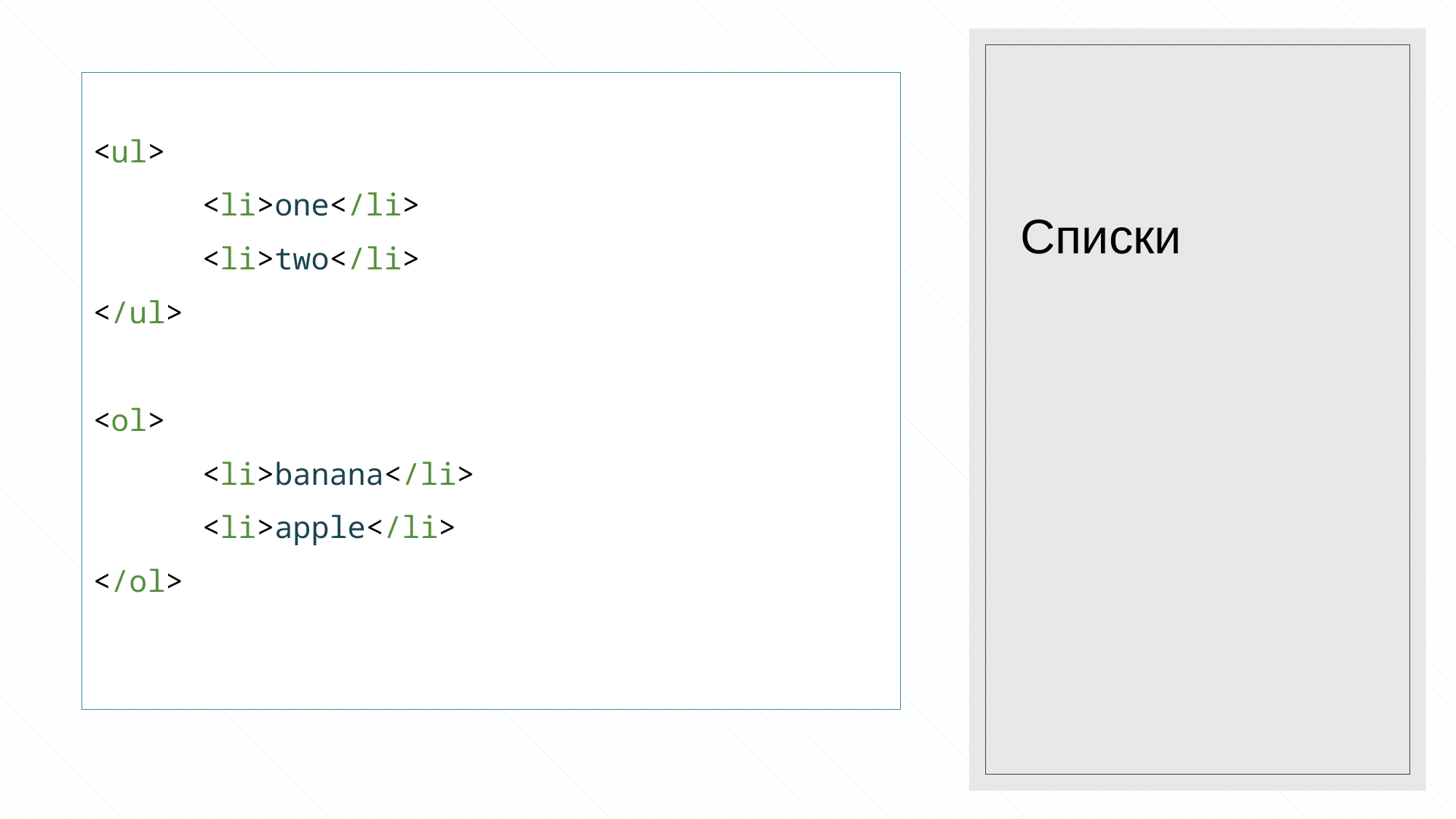

# Списки

<ul>
	<li>one</li>
	<li>two</li>
</ul>

<ol>
	<li>banana</li>
	<li>apple</li>
</ol>